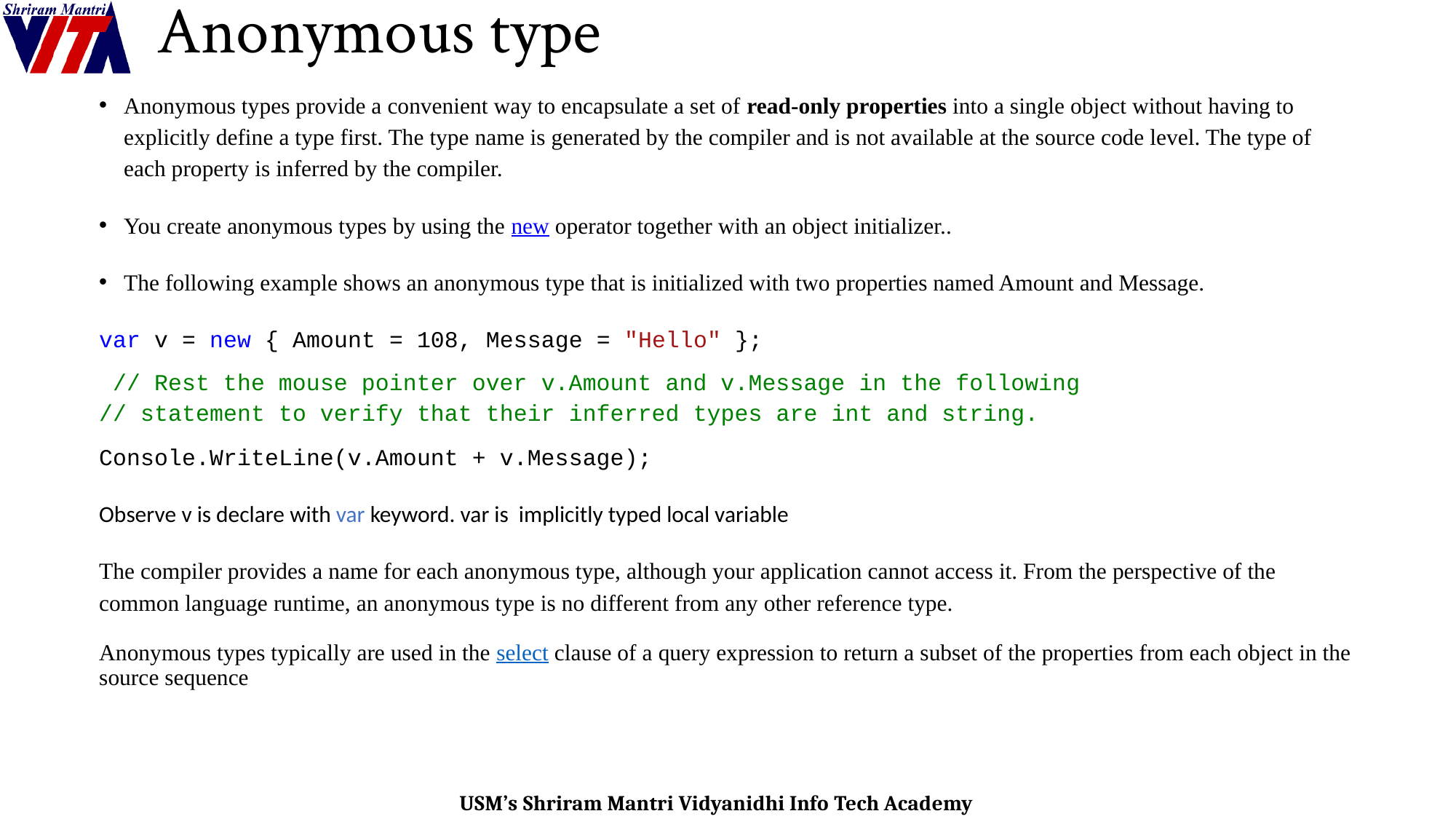

# Anonymous type
Anonymous types provide a convenient way to encapsulate a set of read-only properties into a single object without having to explicitly define a type first. The type name is generated by the compiler and is not available at the source code level. The type of each property is inferred by the compiler.
You create anonymous types by using the new operator together with an object initializer..
The following example shows an anonymous type that is initialized with two properties named Amount and Message.
var v = new { Amount = 108, Message = "Hello" };
 // Rest the mouse pointer over v.Amount and v.Message in the following
// statement to verify that their inferred types are int and string.
Console.WriteLine(v.Amount + v.Message);
Observe v is declare with var keyword. var is  implicitly typed local variable
The compiler provides a name for each anonymous type, although your application cannot access it. From the perspective of the common language runtime, an anonymous type is no different from any other reference type.
Anonymous types typically are used in the select clause of a query expression to return a subset of the properties from each object in the source sequence